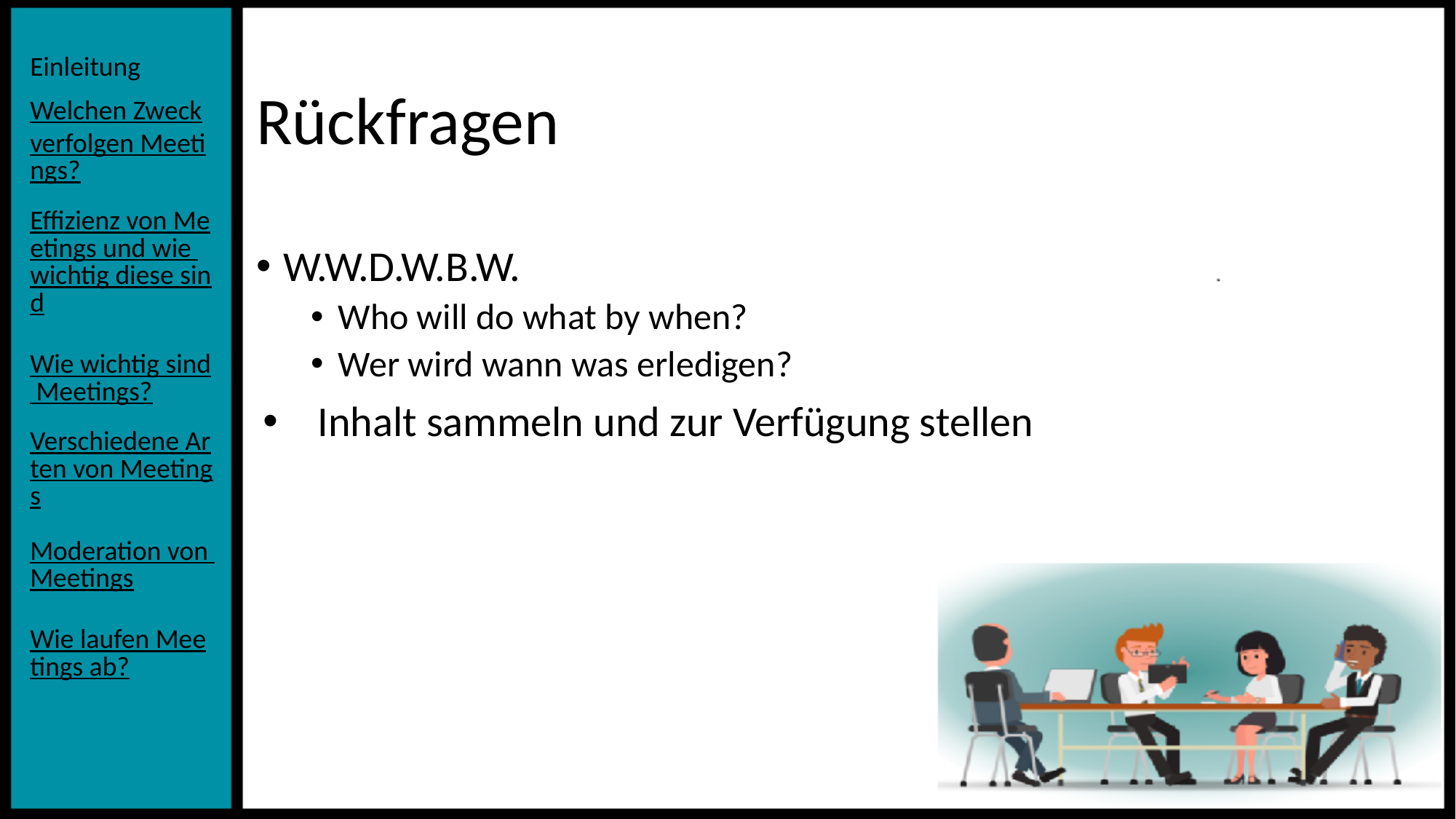

# Rückfragen
W.W.D.W.B.W.
Who will do what by when?
Wer wird wann was erledigen?
Inhalt sammeln und zur Verfügung stellen